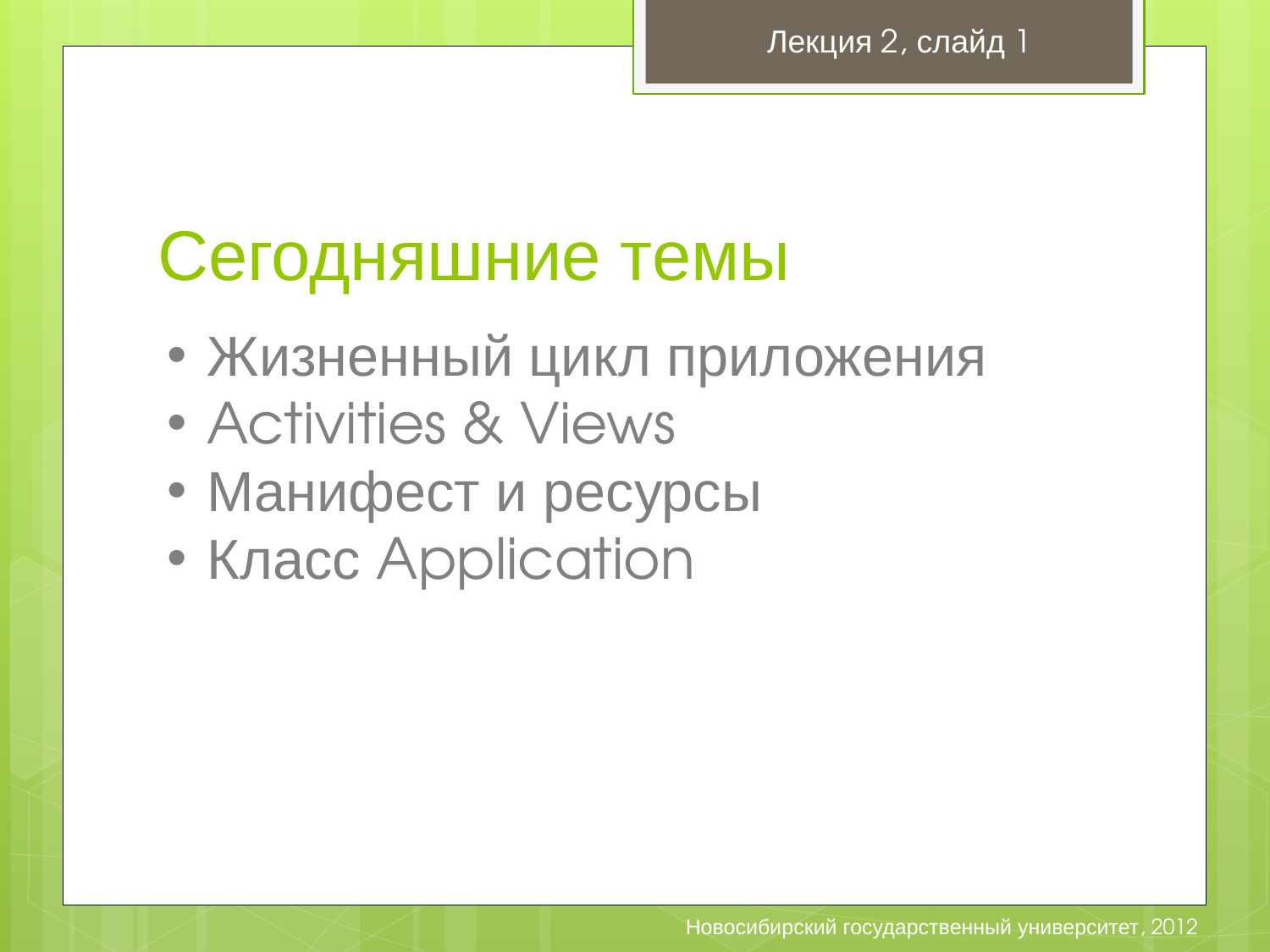

Лекция 2, слайд 1
# Сегодняшние темы
Жизненный цикл приложения
Activities & Views
Манифест и ресурсы
Класс Application
Новосибирский государственный университет, 2012